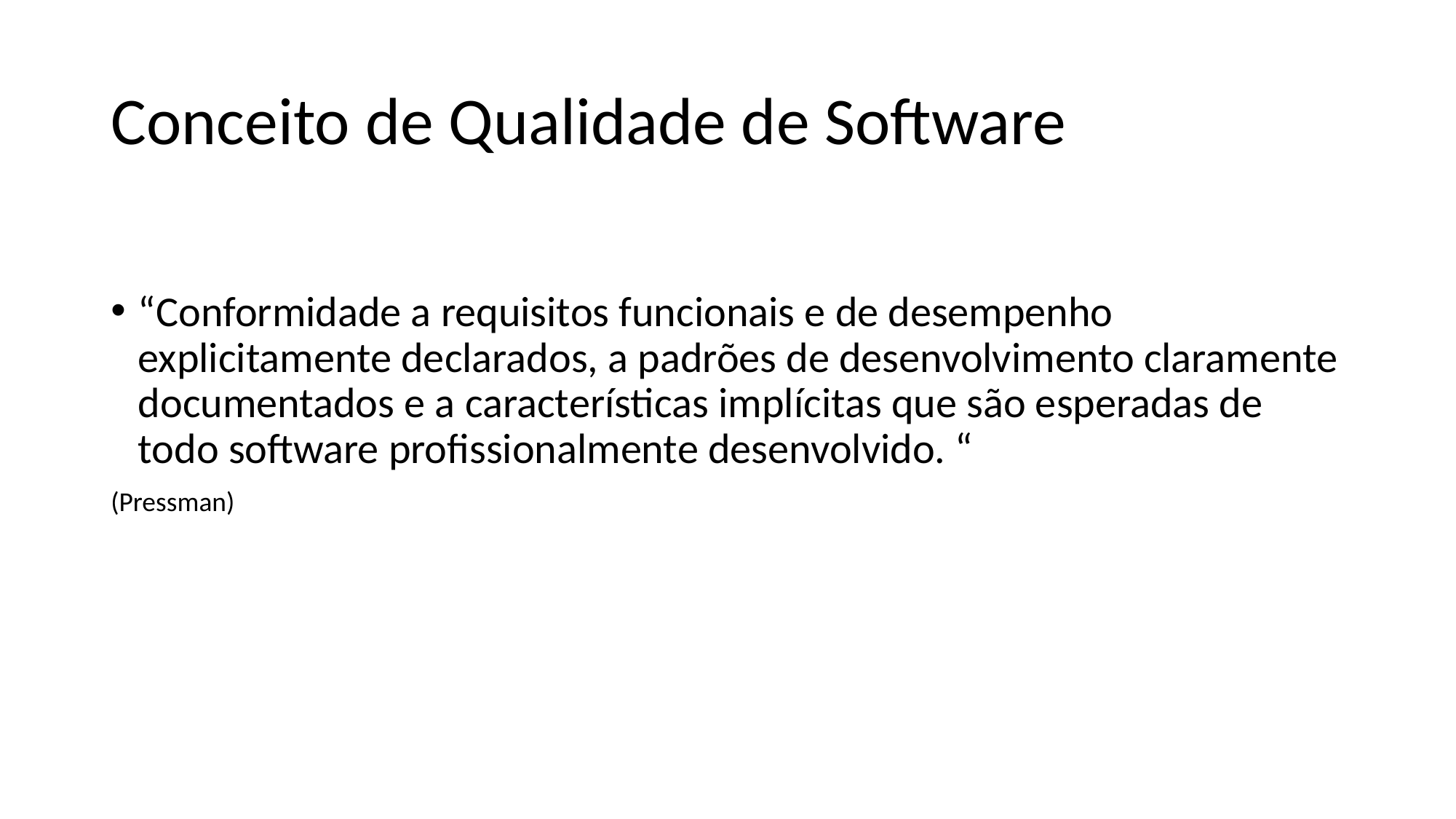

# Conceito de Qualidade de Software

“Conformidade a requisitos funcionais e de desempenho explicitamente declarados, a padrões de desenvolvimento claramente documentados e a características implícitas que são esperadas de todo software profissionalmente desenvolvido. “
(Pressman)